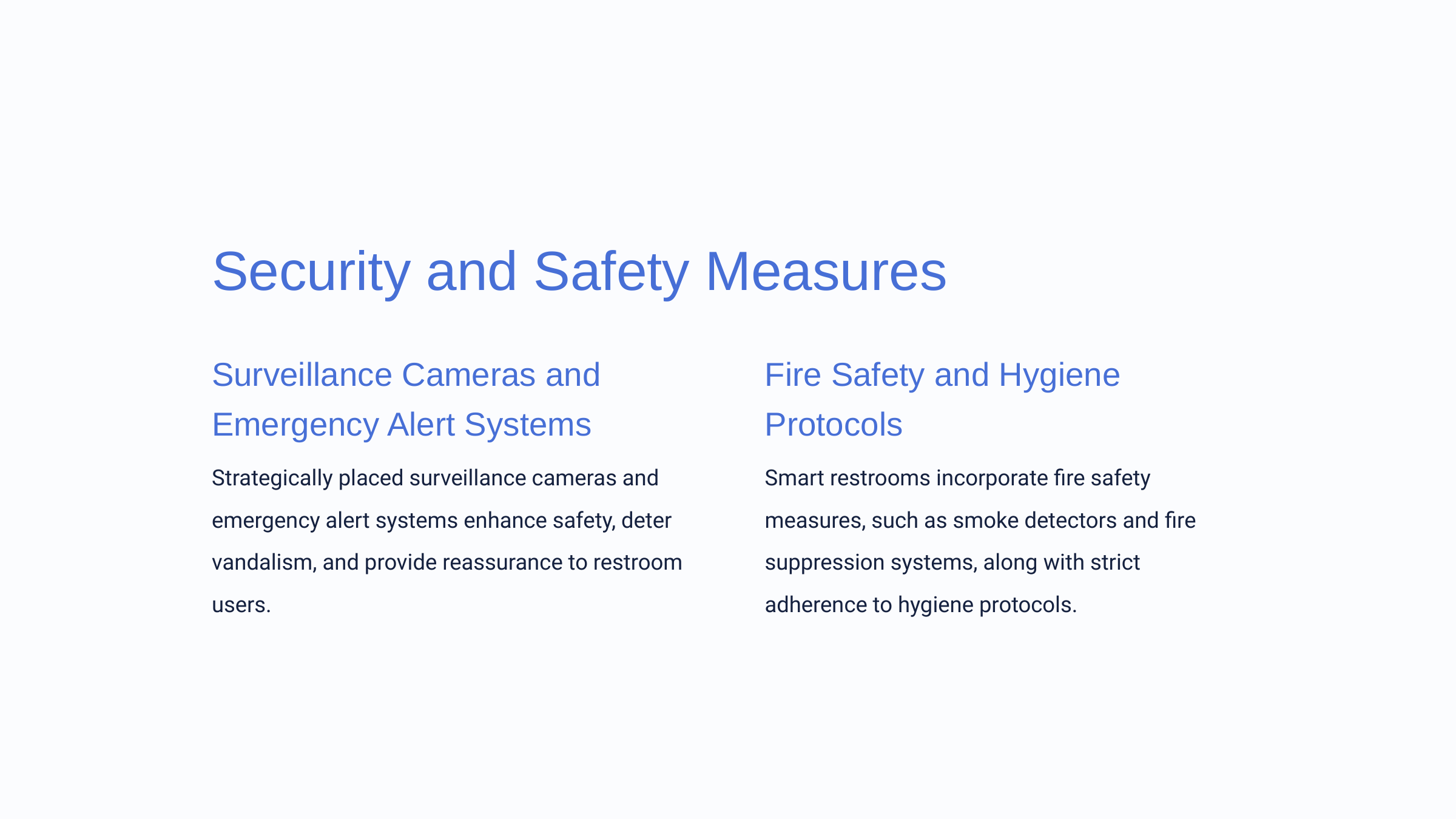

Security and Safety Measures
Surveillance Cameras and Emergency Alert Systems
Fire Safety and Hygiene Protocols
Strategically placed surveillance cameras and emergency alert systems enhance safety, deter vandalism, and provide reassurance to restroom users.
Smart restrooms incorporate fire safety measures, such as smoke detectors and fire suppression systems, along with strict adherence to hygiene protocols.